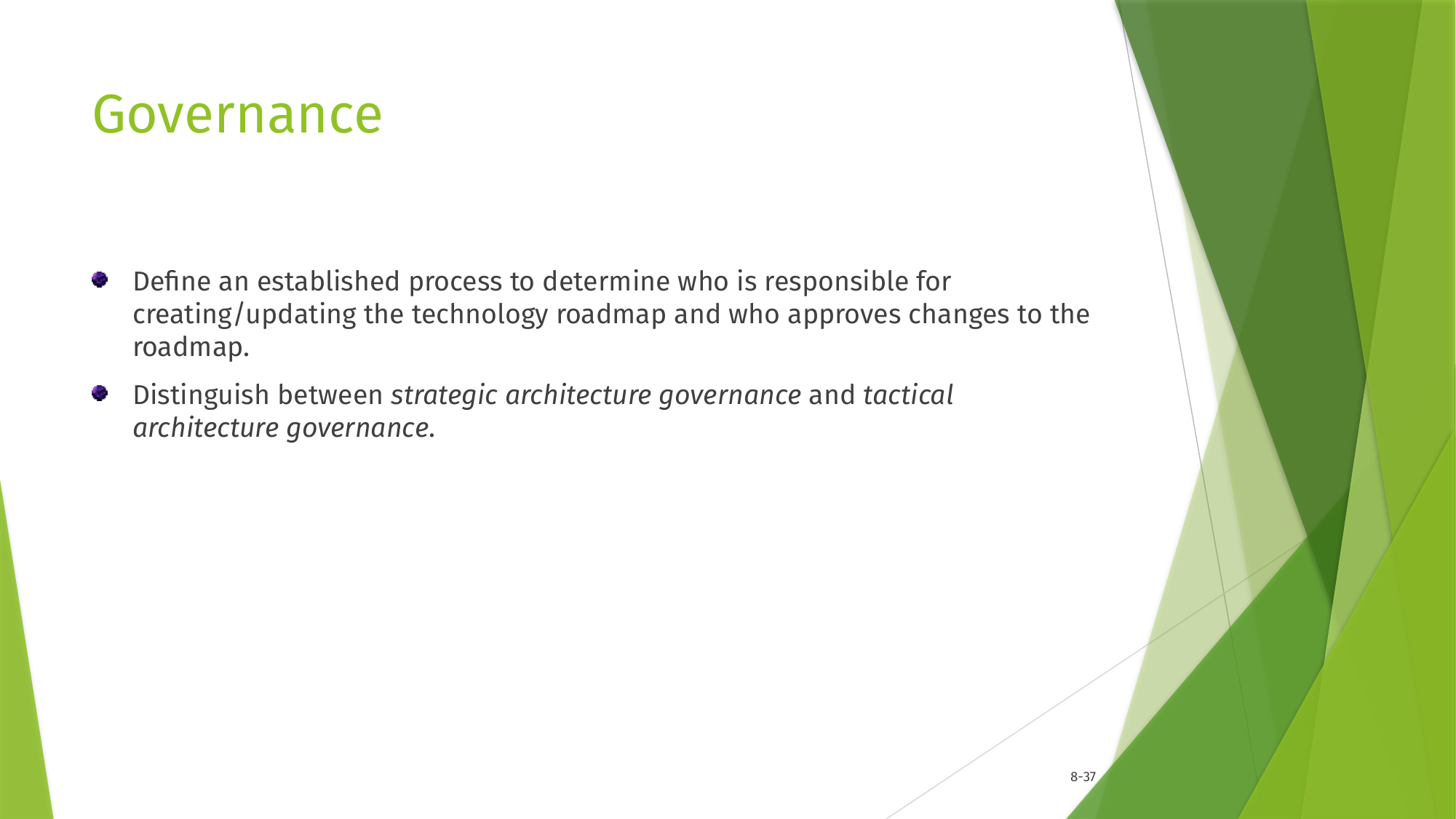

# Governance
Define an established process to determine who is responsible for creating/updating the technology roadmap and who approves changes to the roadmap.
Distinguish between strategic architecture governance and tactical architecture governance.
				8-37